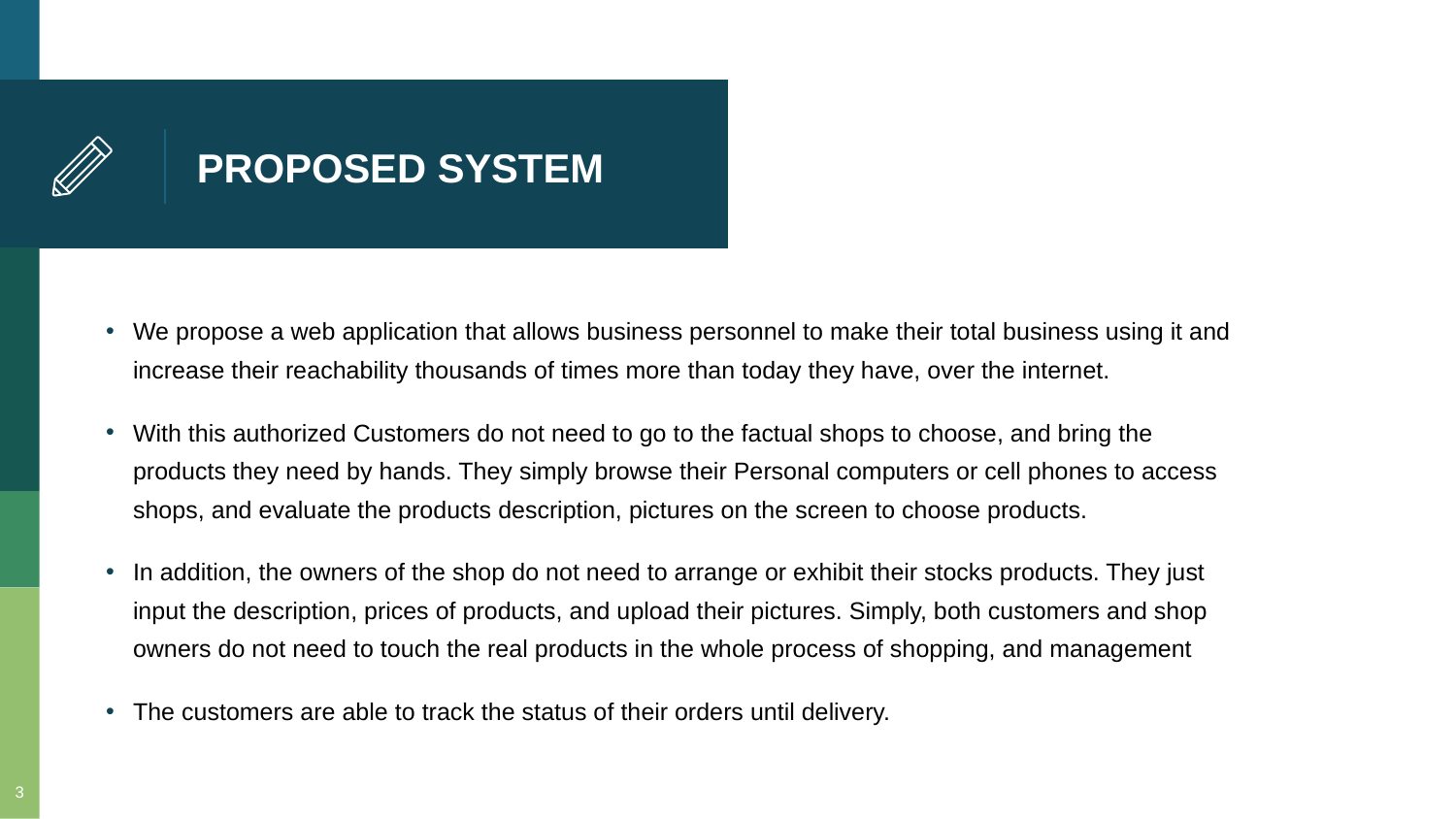

# PROPOSED SYSTEM

We propose a web application that allows business personnel to make their total business using it and increase their reachability thousands of times more than today they have, over the internet.
With this authorized Customers do not need to go to the factual shops to choose, and bring the products they need by hands. They simply browse their Personal computers or cell phones to access shops, and evaluate the products description, pictures on the screen to choose products.
In addition, the owners of the shop do not need to arrange or exhibit their stocks products. They just input the description, prices of products, and upload their pictures. Simply, both customers and shop owners do not need to touch the real products in the whole process of shopping, and management
The customers are able to track the status of their orders until delivery.
3